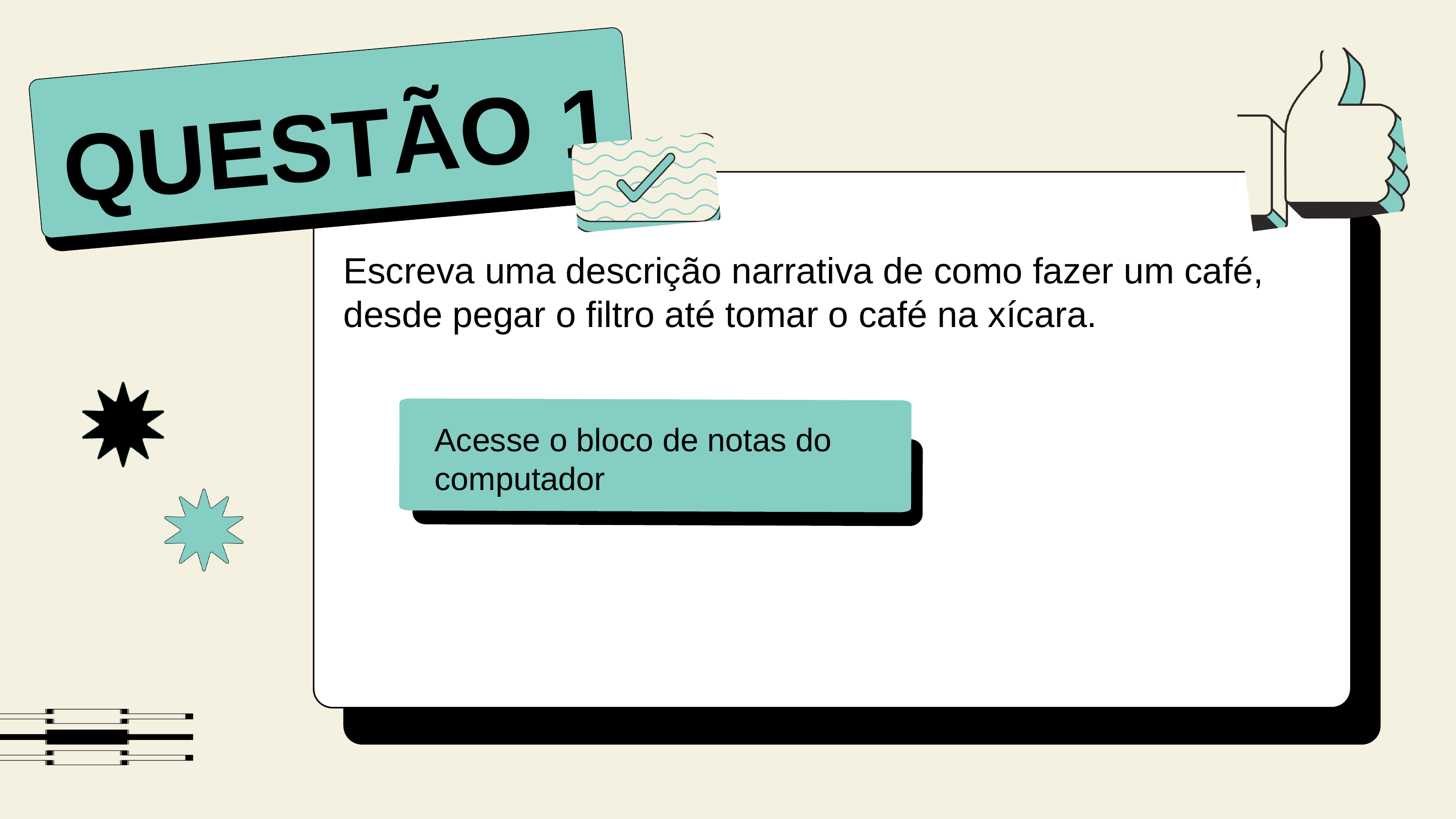

QUESTÃO 1

Escreva uma descrição narrativa de como fazer um café, desde pegar o filtro até tomar o café na xícara.

Acesse o bloco de notas do computador